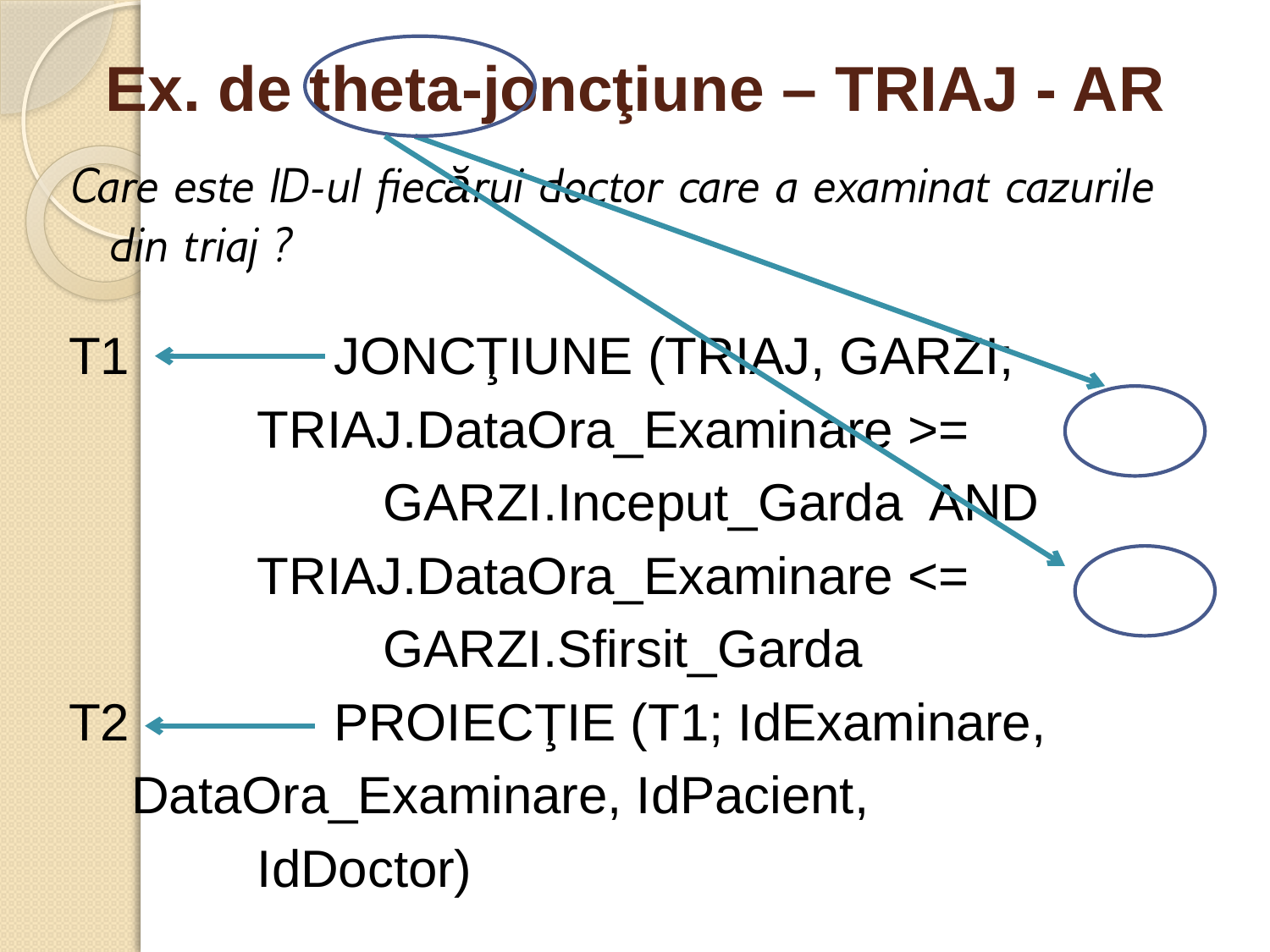

# Ex. de theta-joncţiune – TRIAJ - AR

Care este ID-ul fiecărui doctor care a examinat cazurile din triaj ?
T1              JONCŢIUNE (TRIAJ, GARZI;
           		TRIAJ.DataOra_Examinare >=
               			GARZI.Inceput_Garda  AND
		   		TRIAJ.DataOra_Examinare <=
              			GARZI.Sfirsit_Garda
T2              PROIECŢIE (T1; IdExaminare,
				DataOra_Examinare, IdPacient,
			 	IdDoctor)